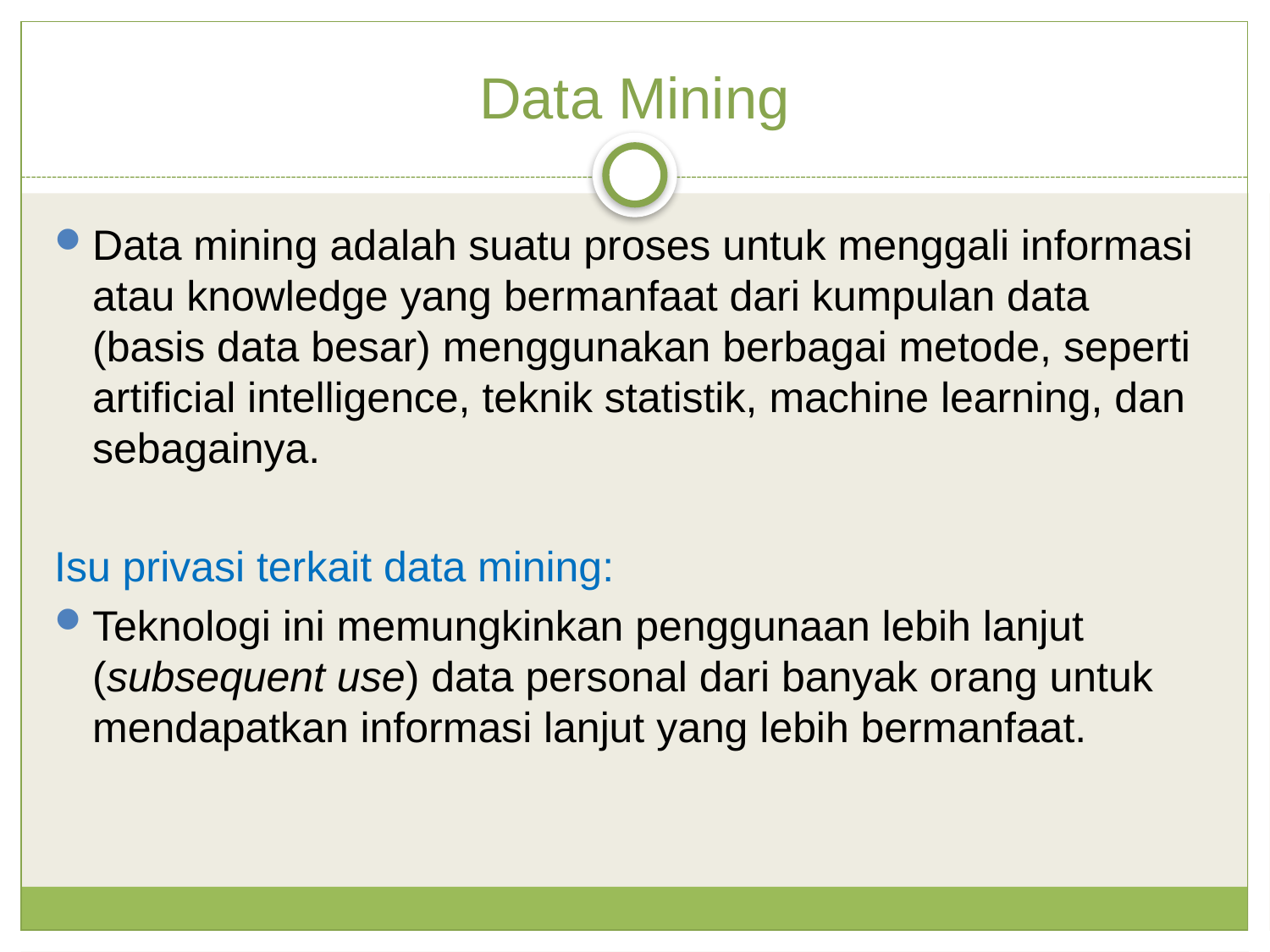

Data Mining
Data mining adalah suatu proses untuk menggali informasi atau knowledge yang bermanfaat dari kumpulan data (basis data besar) menggunakan berbagai metode, seperti  artificial intelligence, teknik statistik, machine learning, dan sebagainya.

Isu privasi terkait data mining:
Teknologi ini memungkinkan penggunaan lebih lanjut (subsequent use) data personal dari banyak orang untuk mendapatkan informasi lanjut yang lebih bermanfaat.